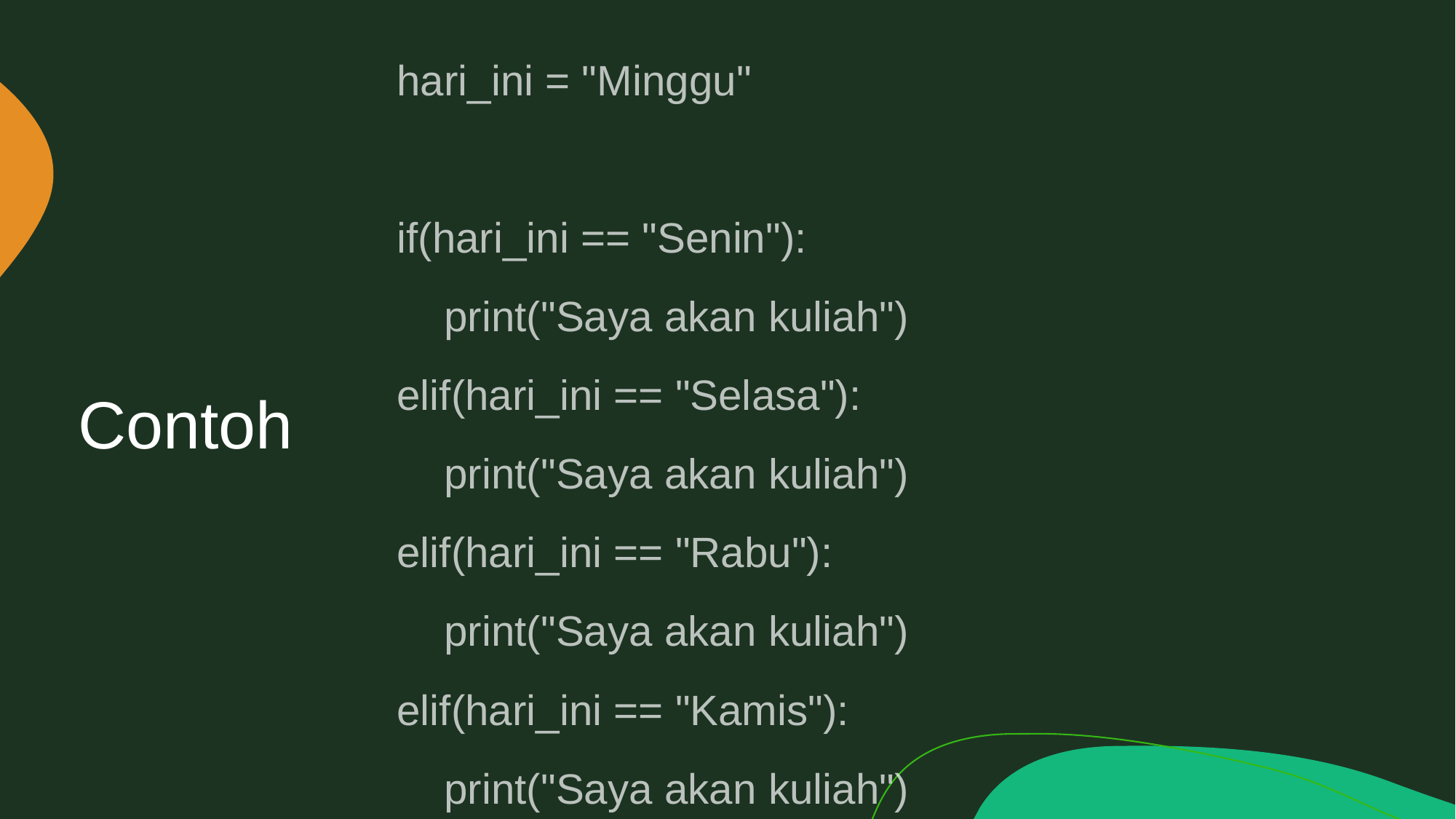

hari_ini = "Minggu"

if(hari_ini == "Senin"):
    print("Saya akan kuliah")
elif(hari_ini == "Selasa"):
    print("Saya akan kuliah")
elif(hari_ini == "Rabu"):
    print("Saya akan kuliah")
elif(hari_ini == "Kamis"):
    print("Saya akan kuliah")

# Contoh